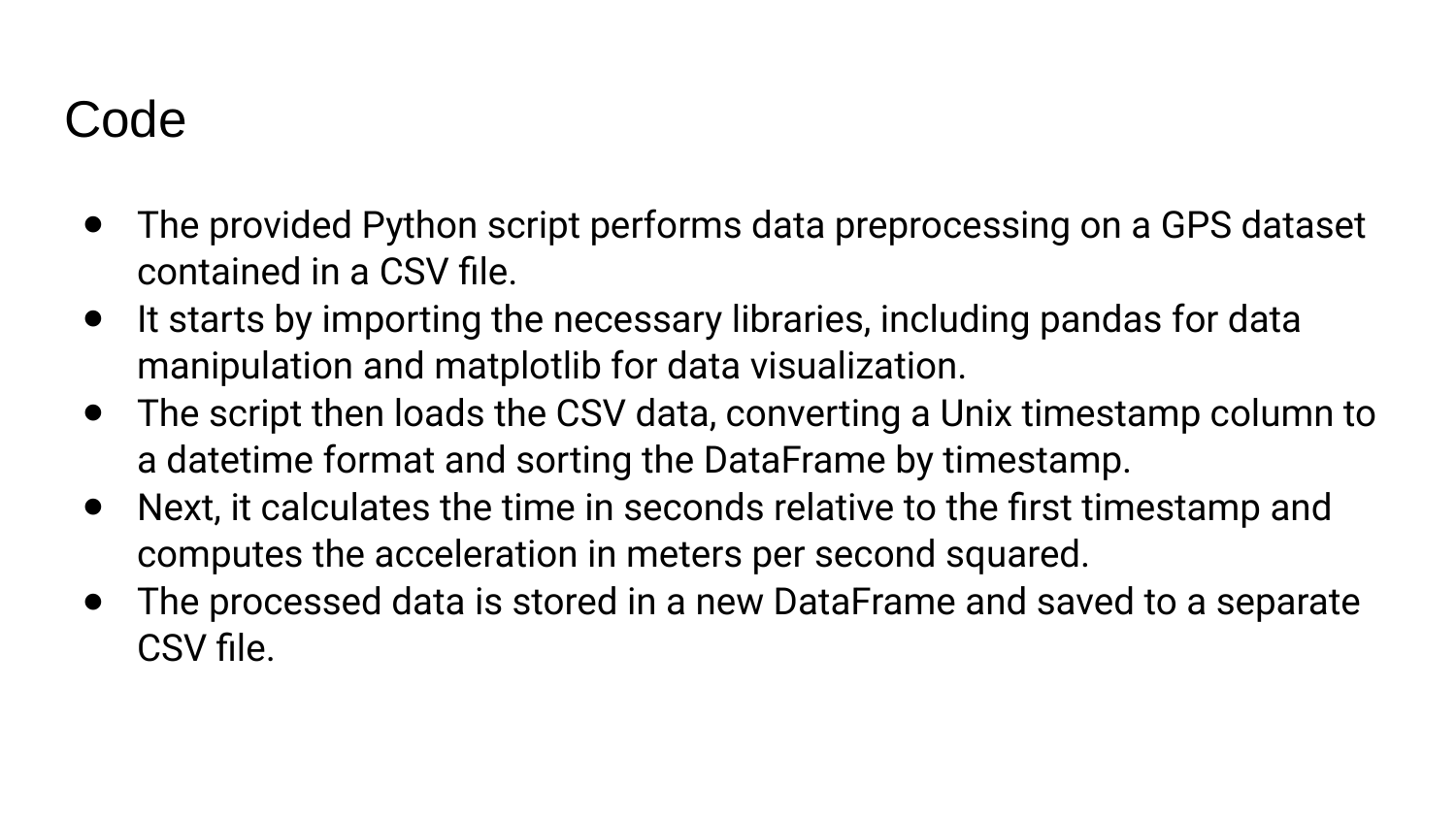

# Code
The provided Python script performs data preprocessing on a GPS dataset contained in a CSV file.
It starts by importing the necessary libraries, including pandas for data manipulation and matplotlib for data visualization.
The script then loads the CSV data, converting a Unix timestamp column to a datetime format and sorting the DataFrame by timestamp.
Next, it calculates the time in seconds relative to the first timestamp and computes the acceleration in meters per second squared.
The processed data is stored in a new DataFrame and saved to a separate CSV file.